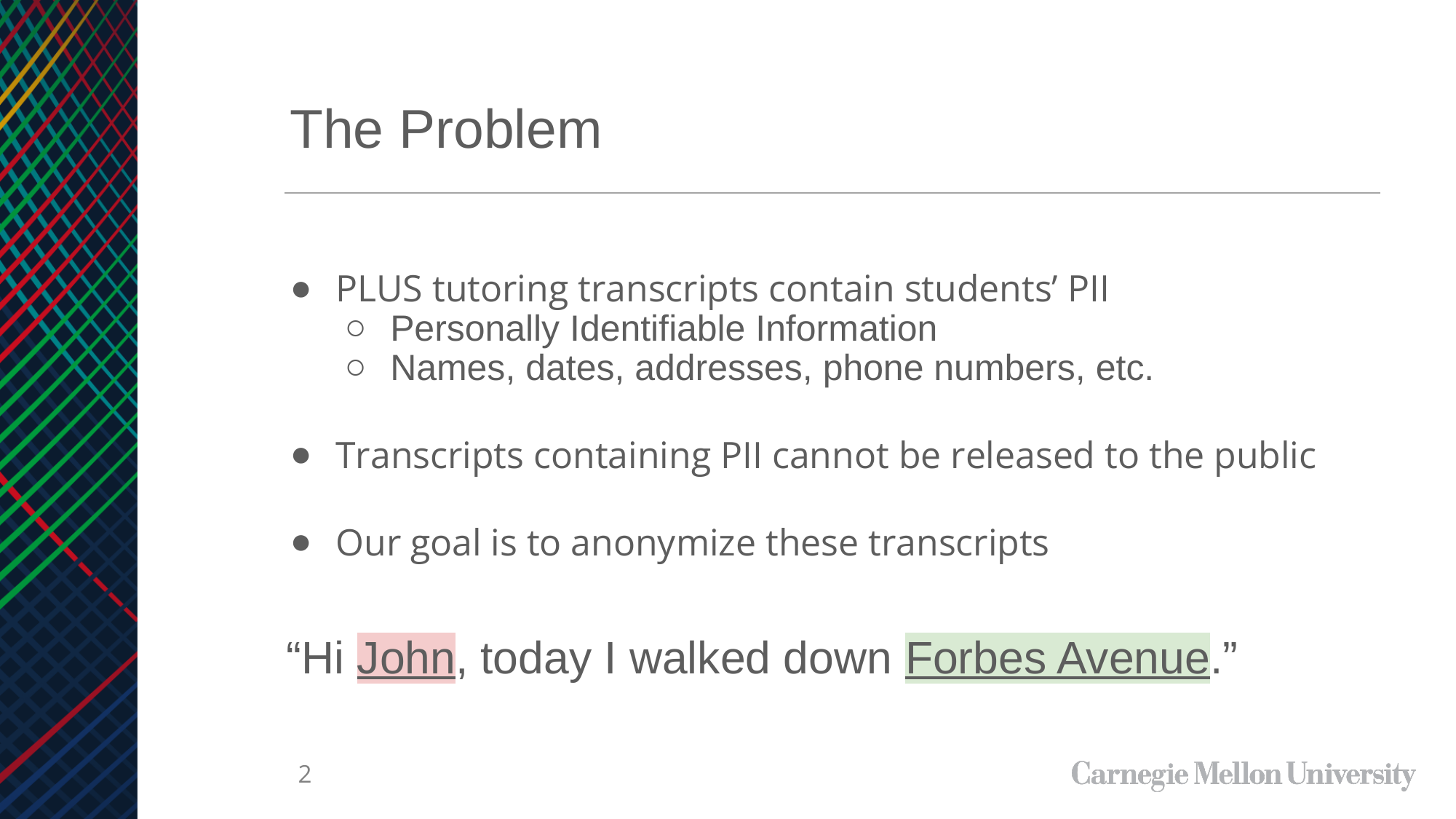

The Problem
PLUS tutoring transcripts contain students’ PII
Personally Identifiable Information
Names, dates, addresses, phone numbers, etc.

Transcripts containing PII cannot be released to the public

Our goal is to anonymize these transcripts
“Hi John, today I walked down Forbes Avenue.”
2